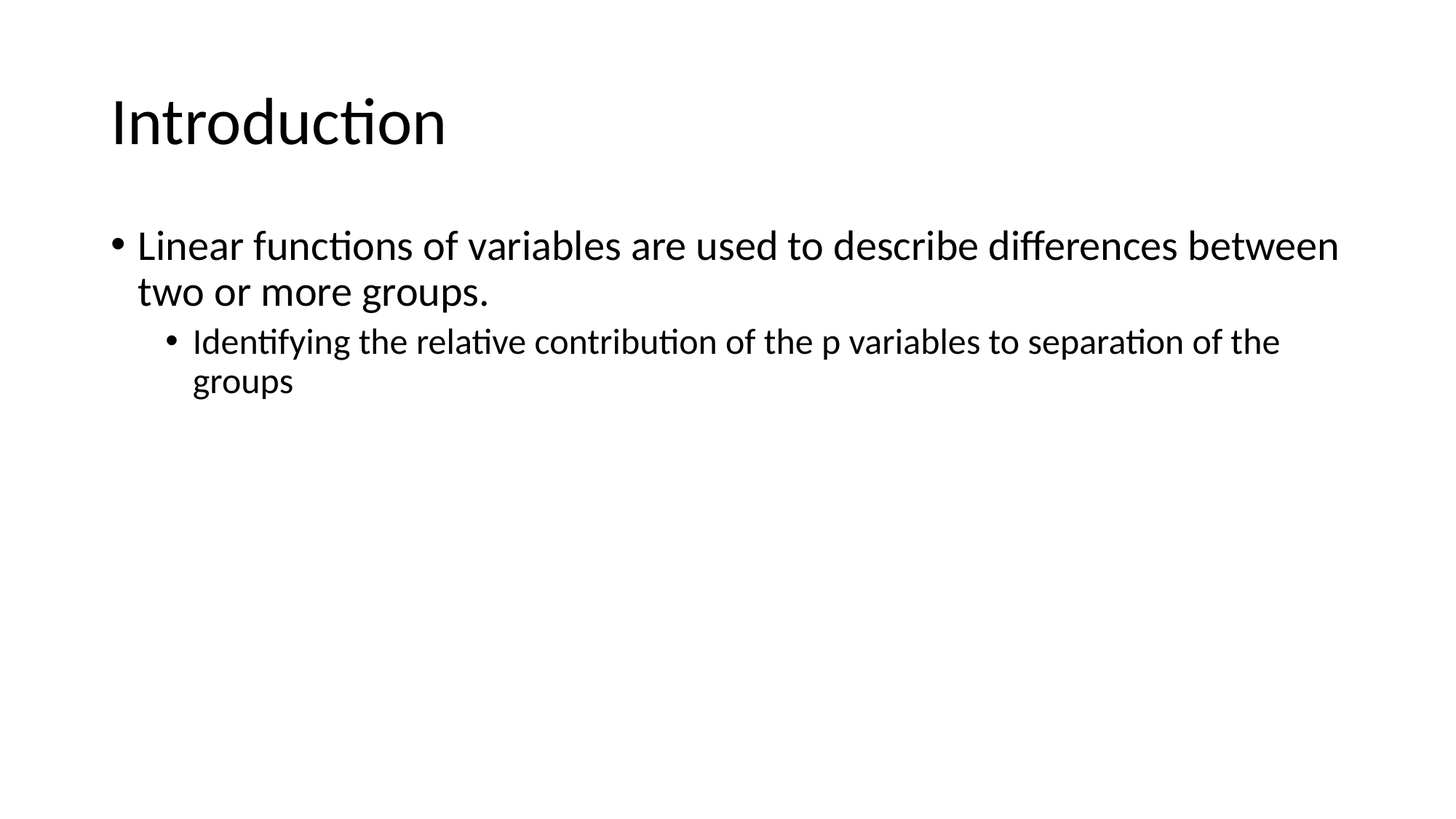

# Introduction
Linear functions of variables are used to describe differences between two or more groups.
Identifying the relative contribution of the p variables to separation of the groups